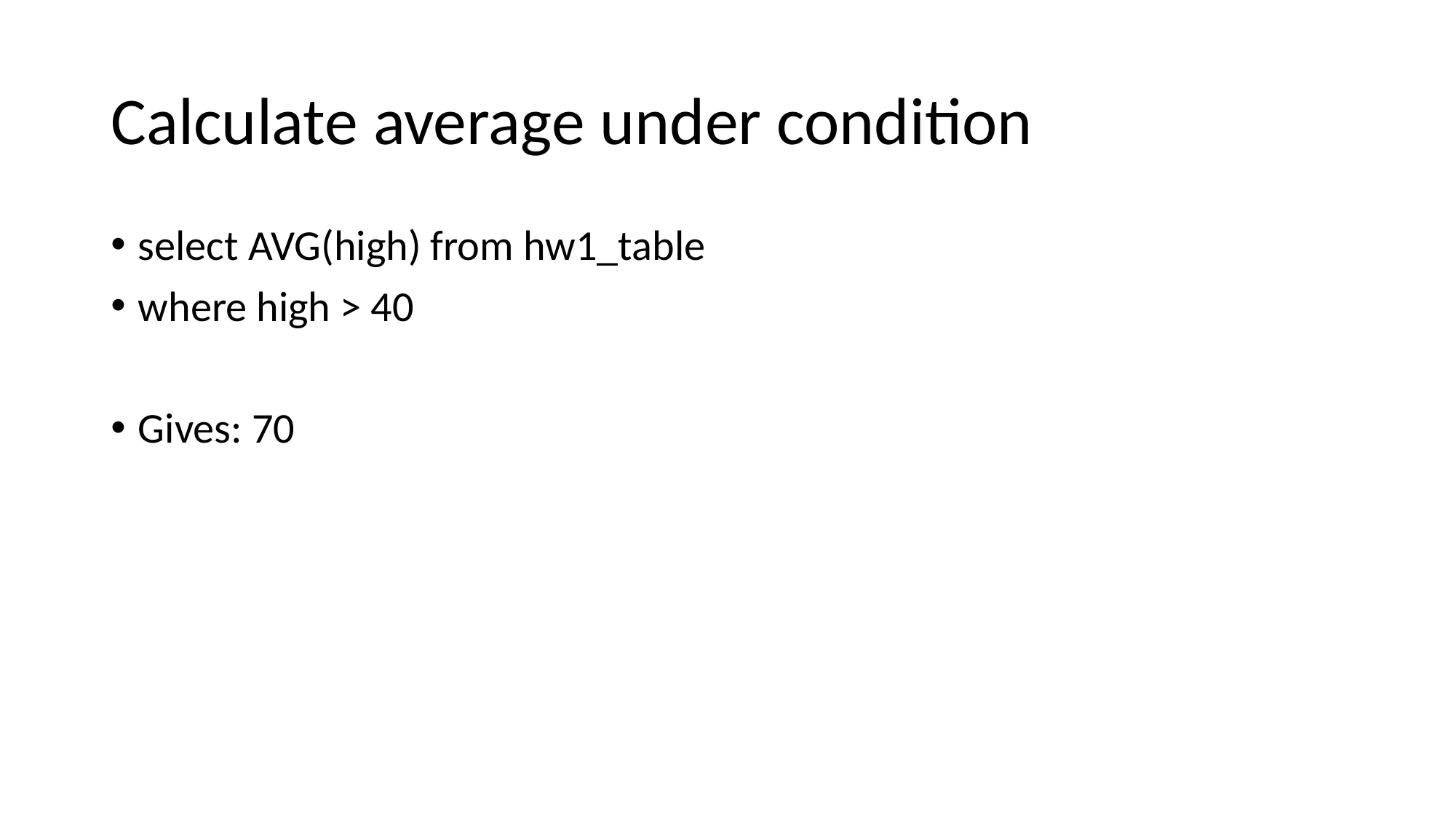

# Calculate average under condition
select AVG(high) from hw1_table
where high > 40

Gives: 70